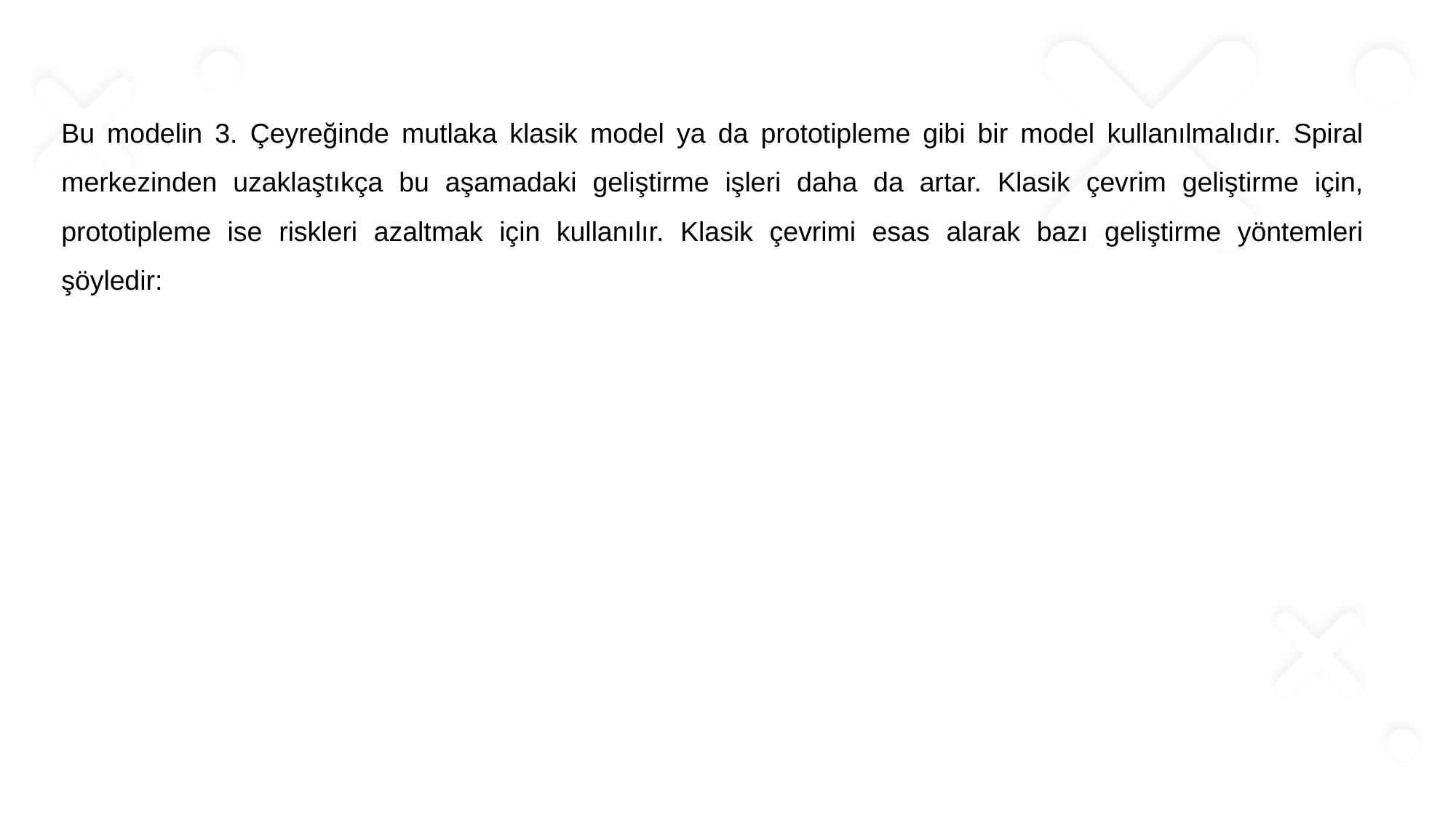

Bu modelin 3. Çeyreğinde mutlaka klasik model ya da prototipleme gibi bir model kullanılmalıdır. Spiral merkezinden uzaklaştıkça bu aşamadaki geliştirme işleri daha da artar. Klasik çevrim geliştirme için, prototipleme ise riskleri azaltmak için kullanılır. Klasik çevrimi esas alarak bazı geliştirme yöntemleri şöyledir: